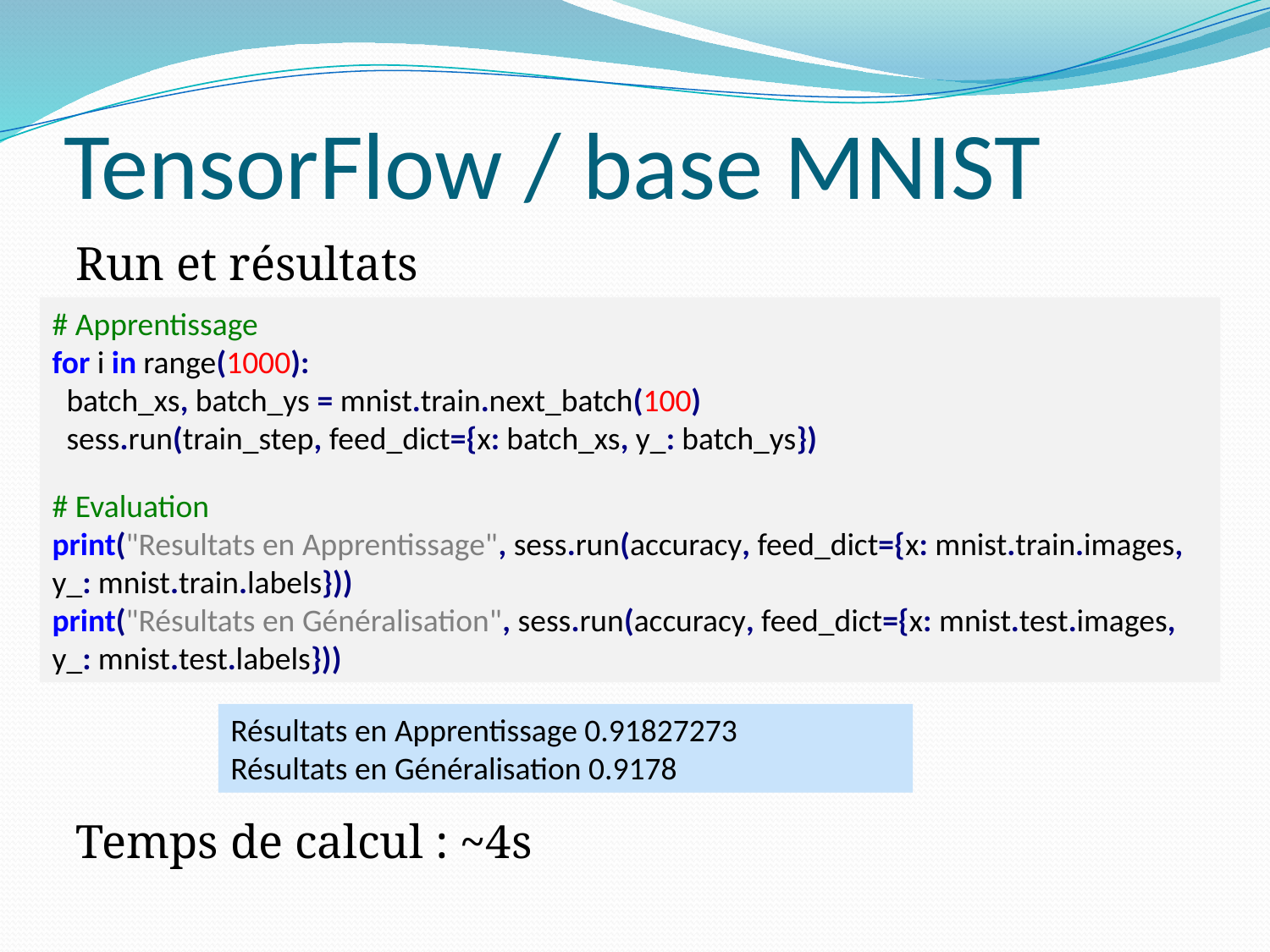

# TensorFlow / base MNIST
Run et résultats

Temps de calcul : ~4s
# Apprentissage
for i in range(1000):
  batch_xs, batch_ys = mnist.train.next_batch(100)
  sess.run(train_step, feed_dict={x: batch_xs, y_: batch_ys})

# Evaluation
print("Resultats en Apprentissage", sess.run(accuracy, feed_dict={x: mnist.train.images, 	y_: mnist.train.labels}))
print("Résultats en Généralisation", sess.run(accuracy, feed_dict={x: mnist.test.images, 	y_: mnist.test.labels}))
Résultats en Apprentissage 0.91827273
Résultats en Généralisation 0.9178